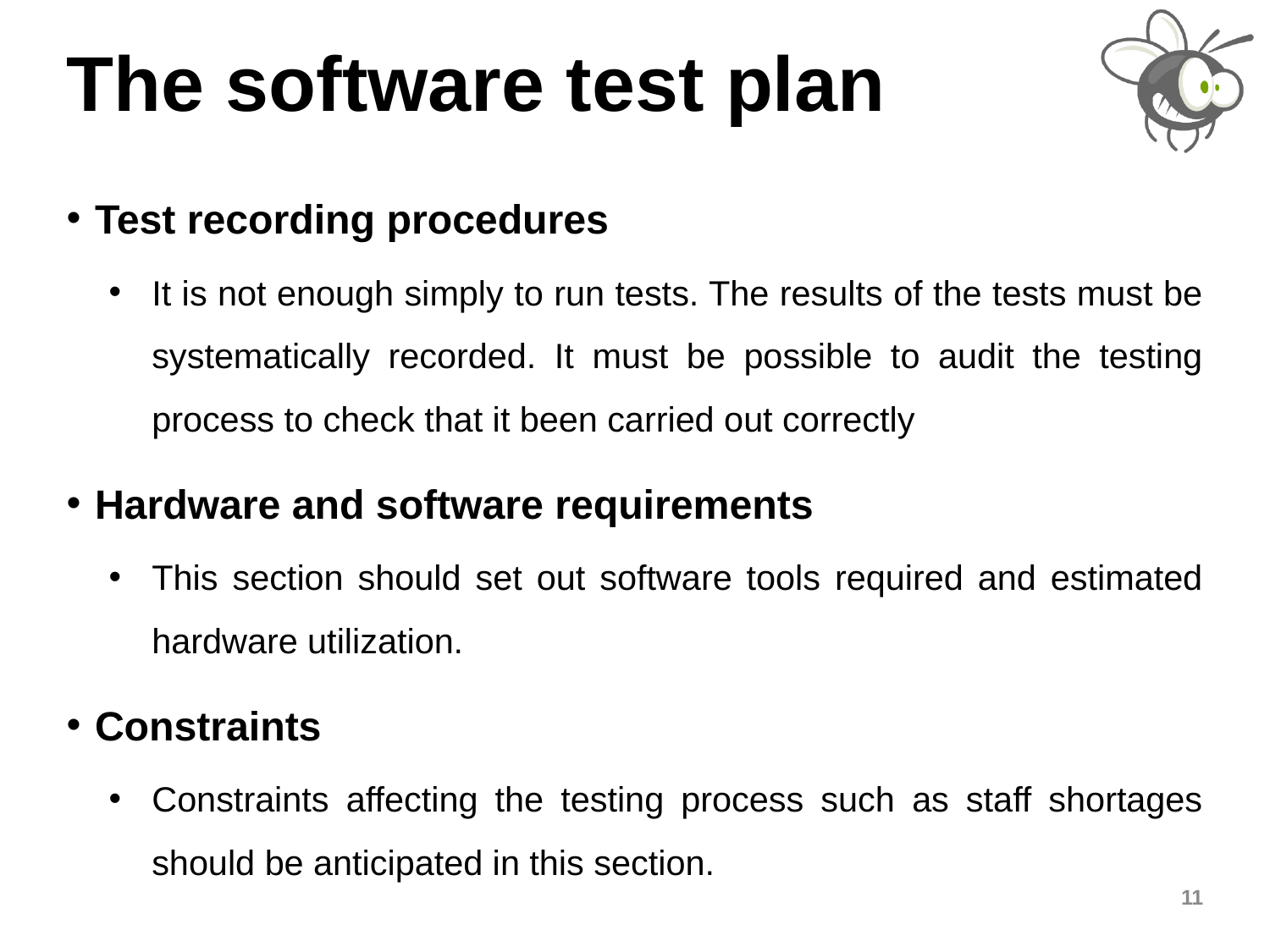

# The software test plan
Test recording procedures
It is not enough simply to run tests. The results of the tests must be systematically recorded. It must be possible to audit the testing process to check that it been carried out correctly
Hardware and software requirements
This section should set out software tools required and estimated hardware utilization.
Constraints
Constraints affecting the testing process such as staff shortages should be anticipated in this section.
11